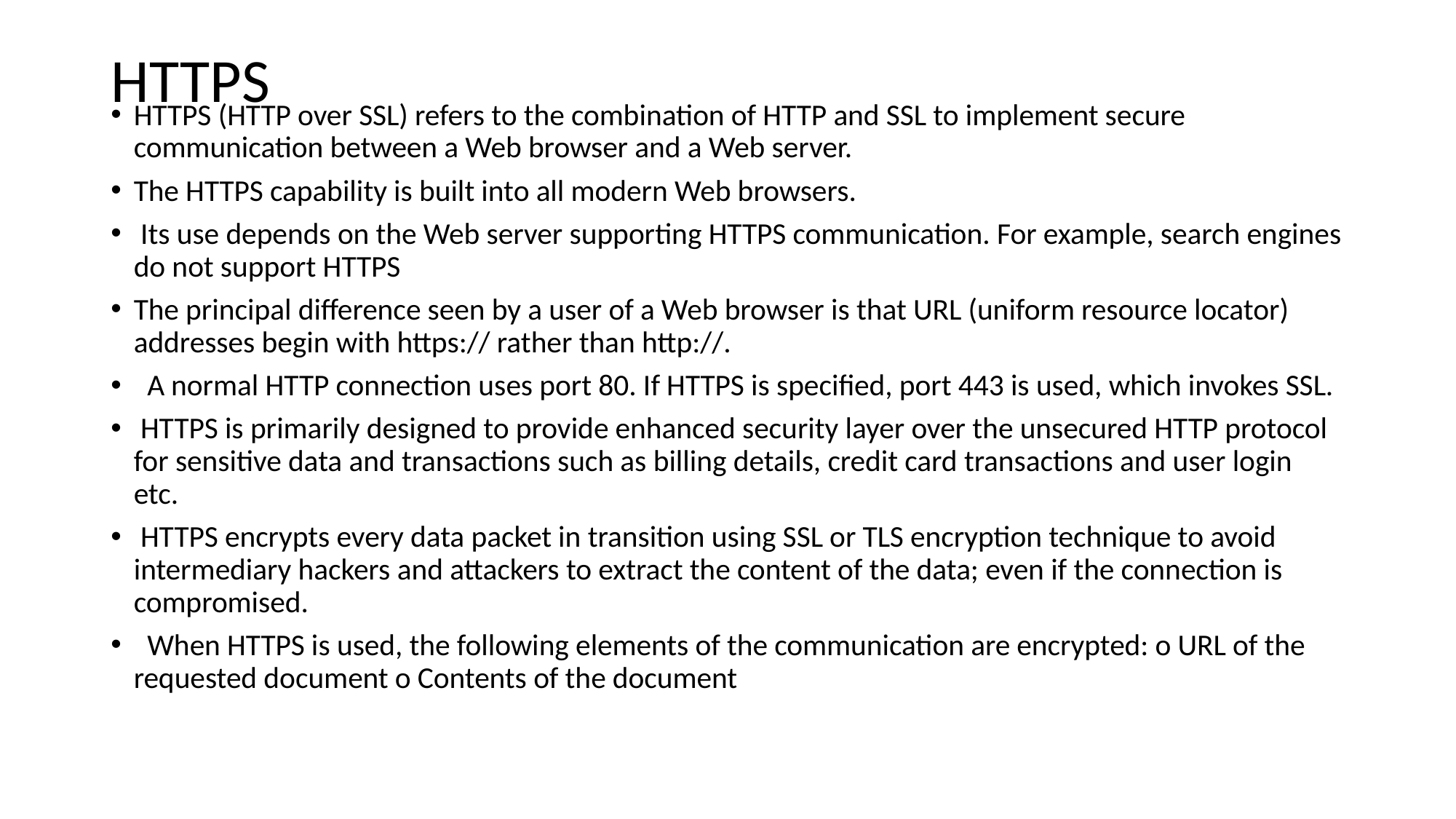

# HTTPS
HTTPS (HTTP over SSL) refers to the combination of HTTP and SSL to implement secure communication between a Web browser and a Web server.
The HTTPS capability is built into all modern Web browsers.
 Its use depends on the Web server supporting HTTPS communication. For example, search engines do not support HTTPS
The principal difference seen by a user of a Web browser is that URL (uniform resource locator) addresses begin with https:// rather than http://.
  A normal HTTP connection uses port 80. If HTTPS is specified, port 443 is used, which invokes SSL.
 HTTPS is primarily designed to provide enhanced security layer over the unsecured HTTP protocol for sensitive data and transactions such as billing details, credit card transactions and user login etc.
 HTTPS encrypts every data packet in transition using SSL or TLS encryption technique to avoid intermediary hackers and attackers to extract the content of the data; even if the connection is compromised.
  When HTTPS is used, the following elements of the communication are encrypted: o URL of the requested document o Contents of the document